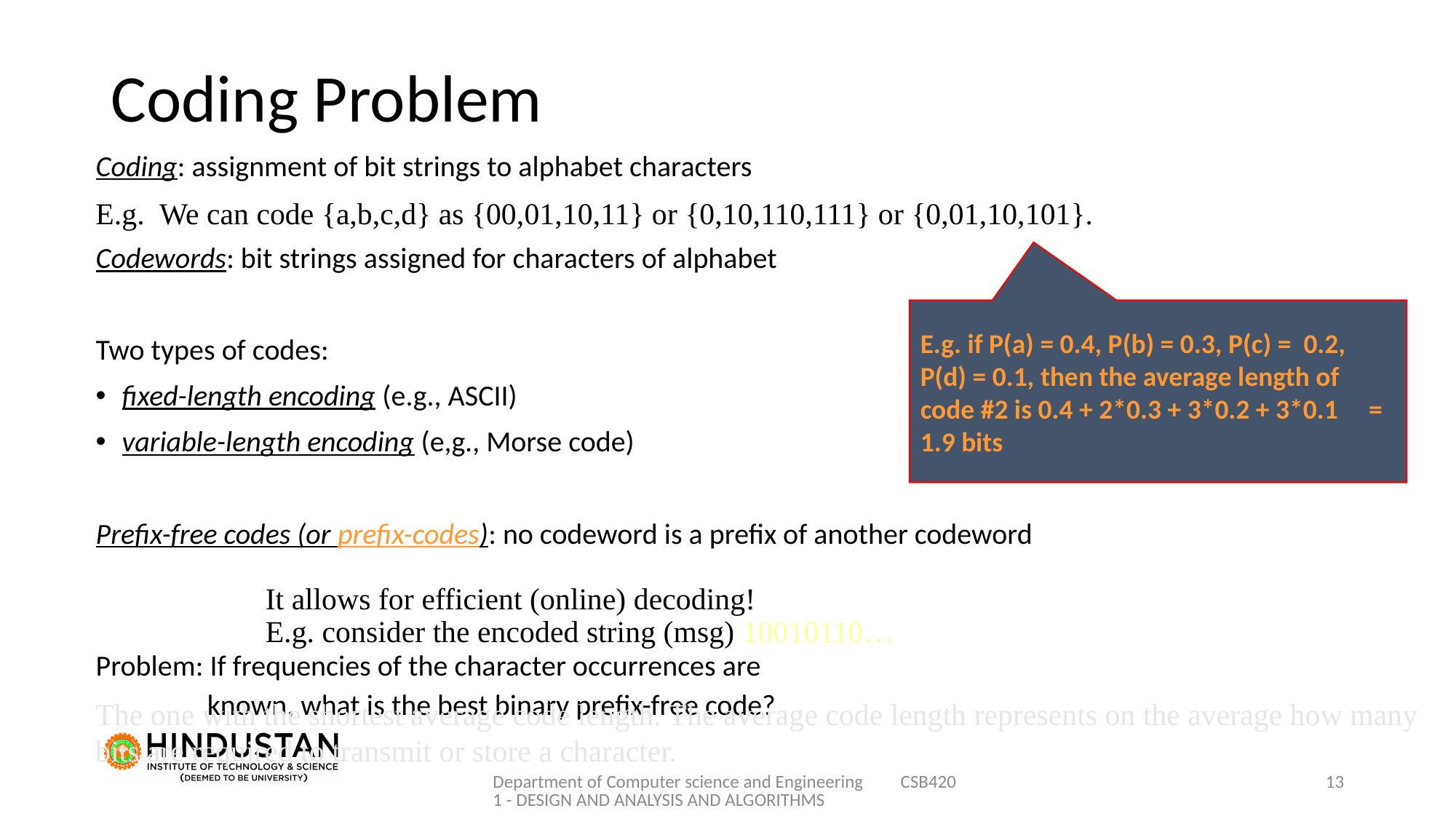

# Coding Problem
Coding: assignment of bit strings to alphabet characters

Codewords: bit strings assigned for characters of alphabet

Two types of codes:
fixed-length encoding (e.g., ASCII)
variable-length encoding (e,g., Morse code)

Prefix-free codes (or prefix-codes): no codeword is a prefix of another codeword

Problem: If frequencies of the character occurrences are
                 known, what is the best binary prefix-free code?

E.g.  We can code {a,b,c,d} as {00,01,10,11} or {0,10,110,111} or {0,01,10,101}.
E.g. if P(a) = 0.4, P(b) = 0.3, P(c) =  0.2, P(d) = 0.1, then the average length of code #2 is 0.4 + 2*0.3 + 3*0.2 + 3*0.1     = 1.9 bits
It allows for efficient (online) decoding!
E.g. consider the encoded string (msg) 10010110…
The one with the shortest average code length. The average code length represents on the average how many bits are required to transmit or store a character.
Department of Computer science and Engineering         CSB4201 - DESIGN AND ANALYSIS AND ALGORITHMS
13